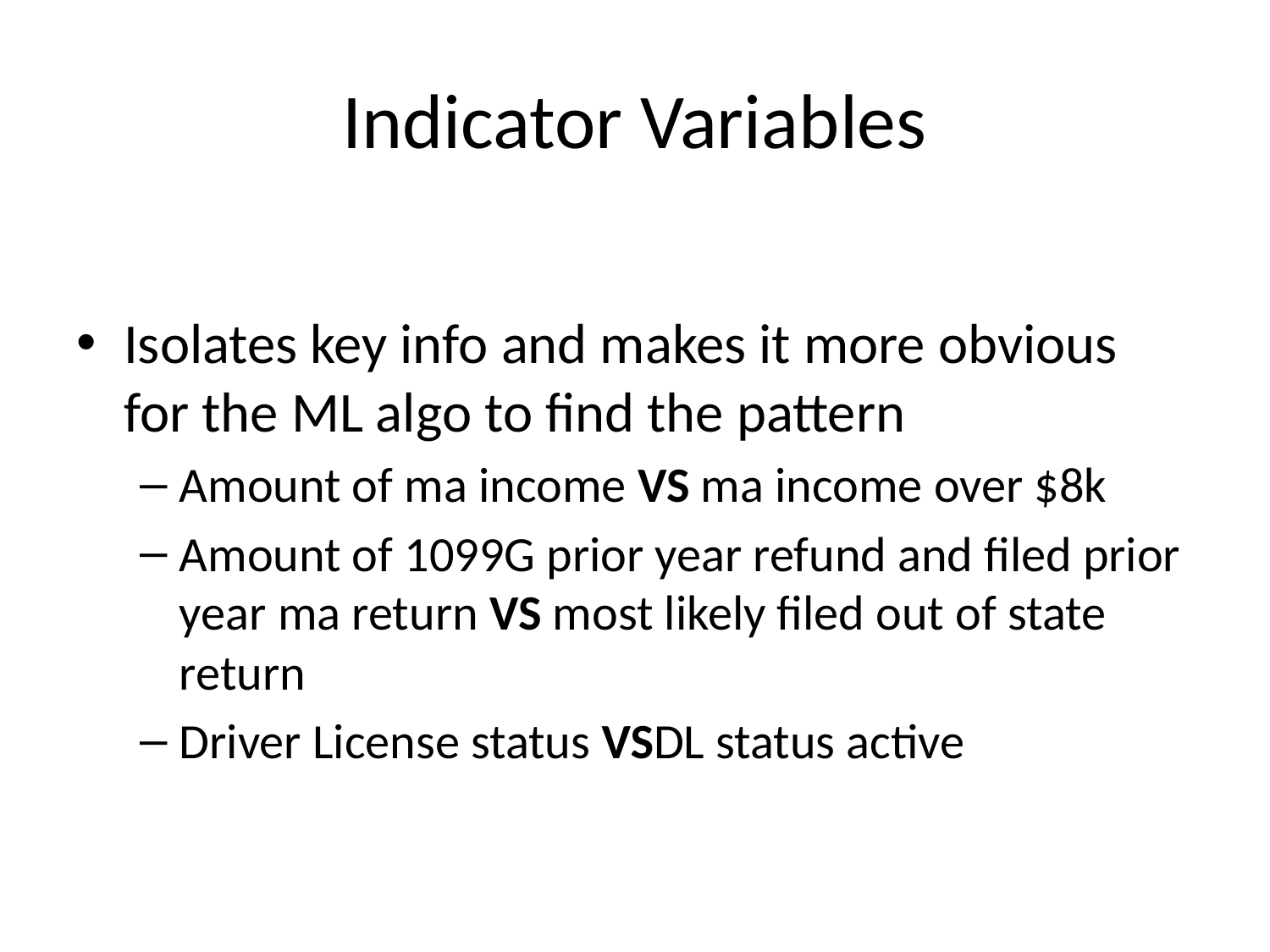

# Indicator Variables

Isolates key info and makes it more obvious for the ML algo to find the pattern
Amount of ma income VS ma income over $8k
Amount of 1099G prior year refund and filed prior year ma return VS most likely filed out of state return
Driver License status VSDL status active